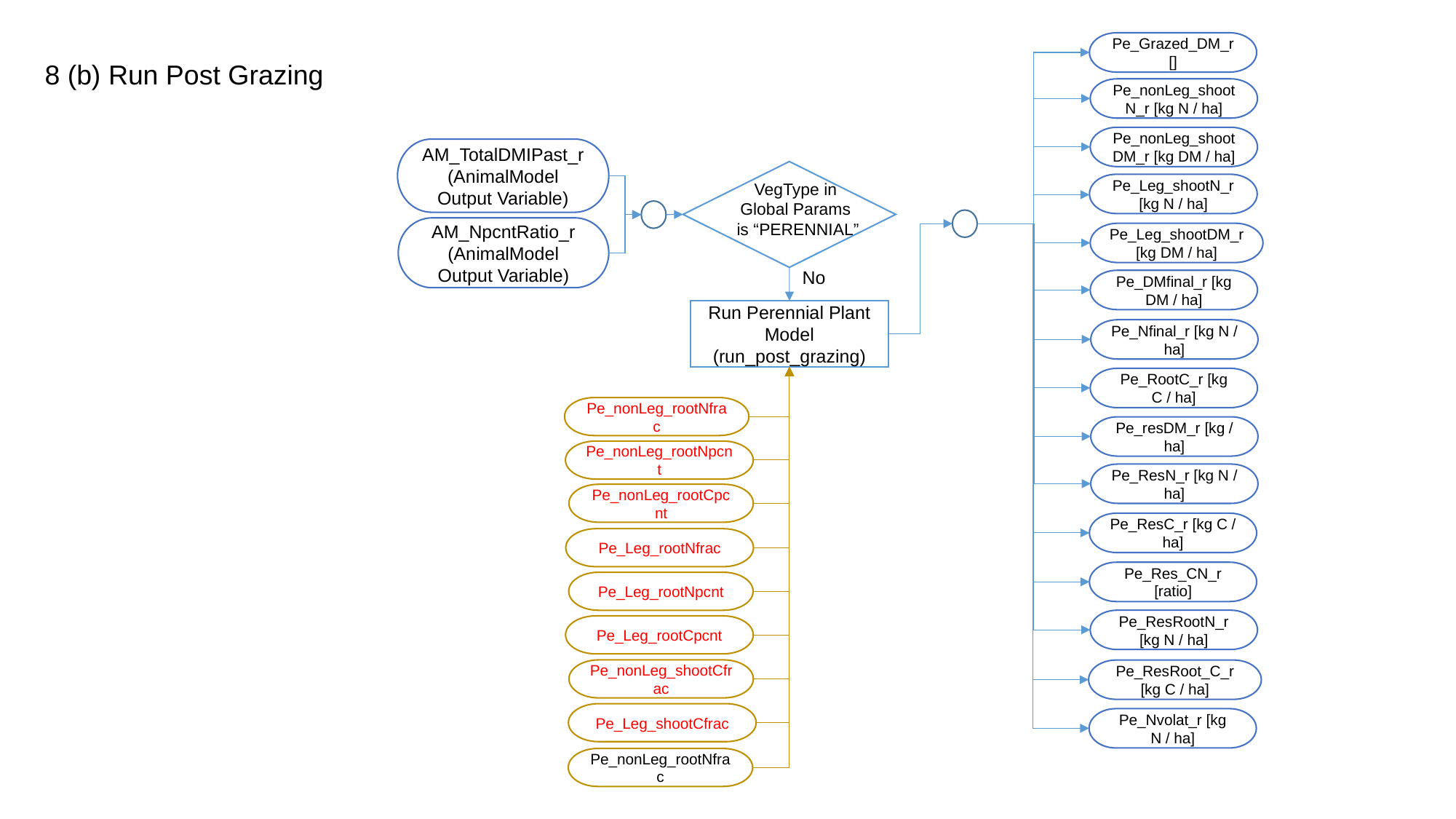

Pe_Grazed_DM_r []
 8 (b) Run Post Grazing
Pe_nonLeg_shootN_r [kg N / ha]
Pe_nonLeg_shootDM_r [kg DM / ha]
AM_TotalDMIPast_r
(AnimalModel Output Variable)

VegType in
Global Params
is “PERENNIAL”

Pe_Leg_shootN_r [kg N / ha]

AM_NpcntRatio_r
(AnimalModel Output Variable)
Pe_Leg_shootDM_r [kg DM / ha]
No
Pe_DMfinal_r [kg DM / ha]
Run Perennial Plant Model
(run_post_grazing)
Pe_Nfinal_r [kg N / ha]
Pe_RootC_r [kg C / ha]
Pe_nonLeg_rootNfrac
Pe_resDM_r [kg / ha]
Pe_nonLeg_rootNpcnt
Pe_ResN_r [kg N / ha]
Pe_nonLeg_rootCpcnt
Pe_ResC_r [kg C / ha]
Pe_Leg_rootNfrac
Pe_Res_CN_r [ratio]
Pe_Leg_rootNpcnt
Pe_ResRootN_r [kg N / ha]
Pe_Leg_rootCpcnt
Pe_nonLeg_shootCfrac
Pe_ResRoot_C_r [kg C / ha]
Pe_Leg_shootCfrac
Pe_Nvolat_r [kg N / ha]
Pe_nonLeg_rootNfrac